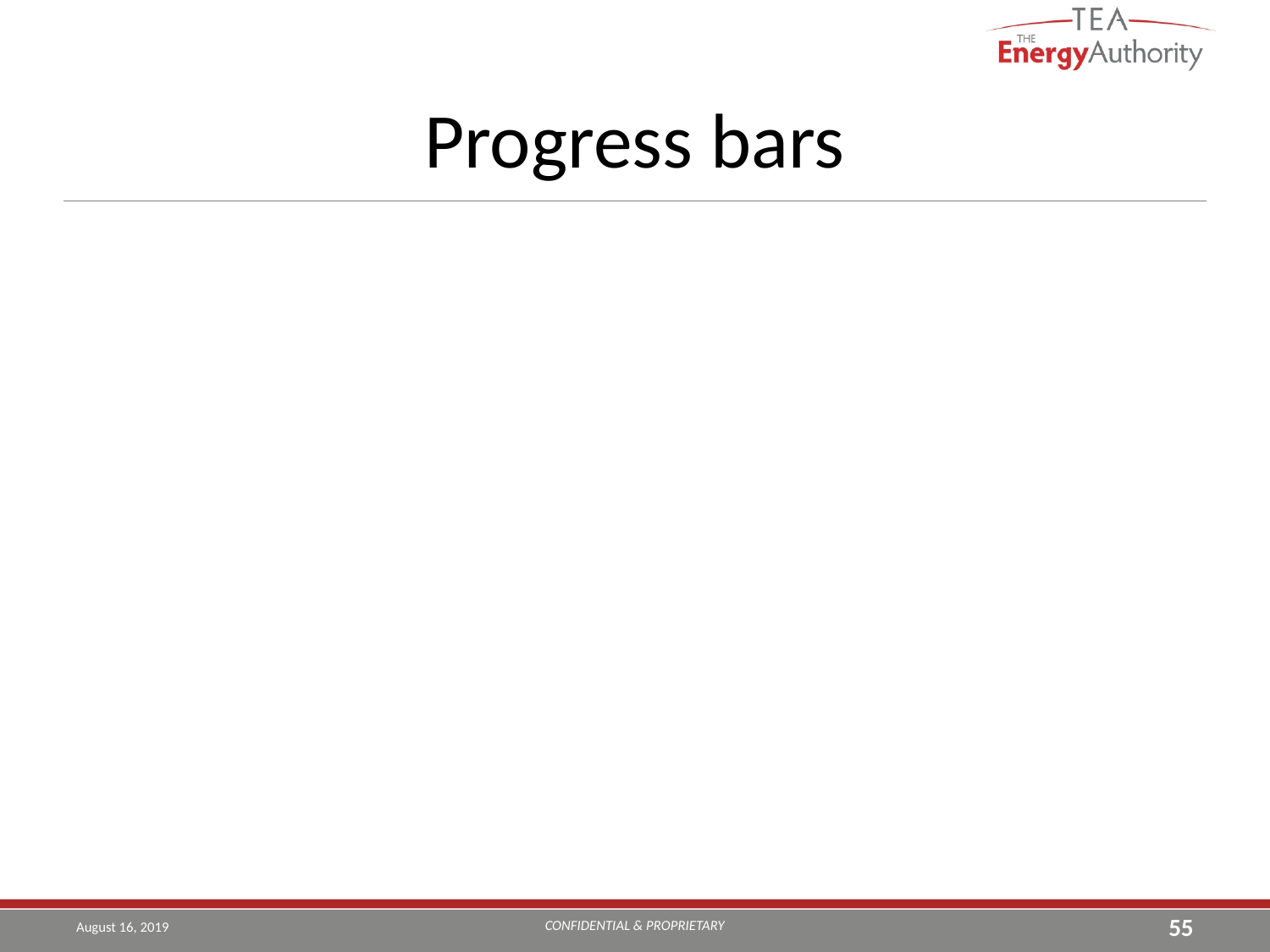

# Progress bars

CONFIDENTIAL & PROPRIETARY
August 16, 2019
55